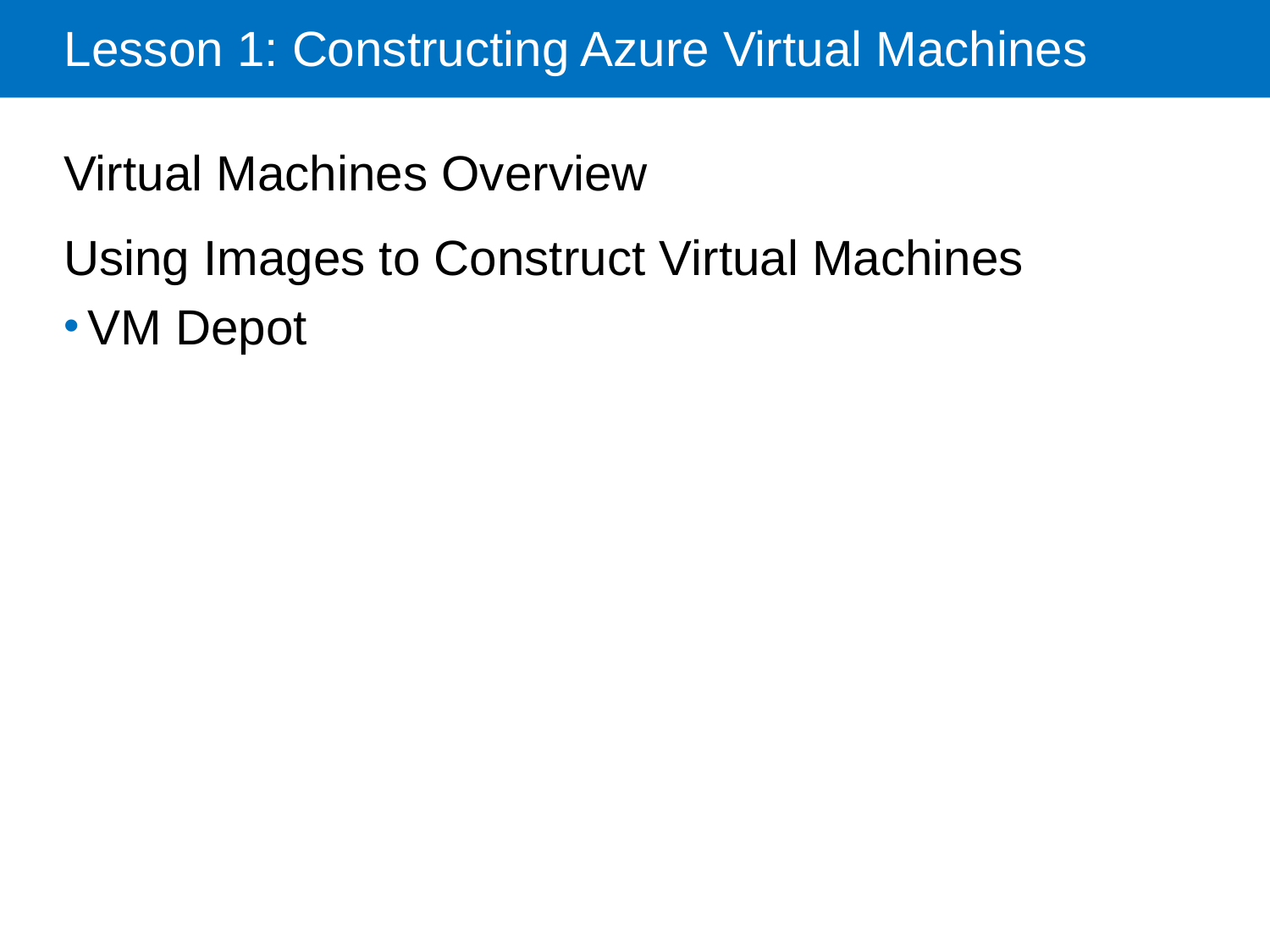

# Lesson 1: Constructing Azure Virtual Machines
Virtual Machines Overview
Using Images to Construct Virtual Machines
VM Depot